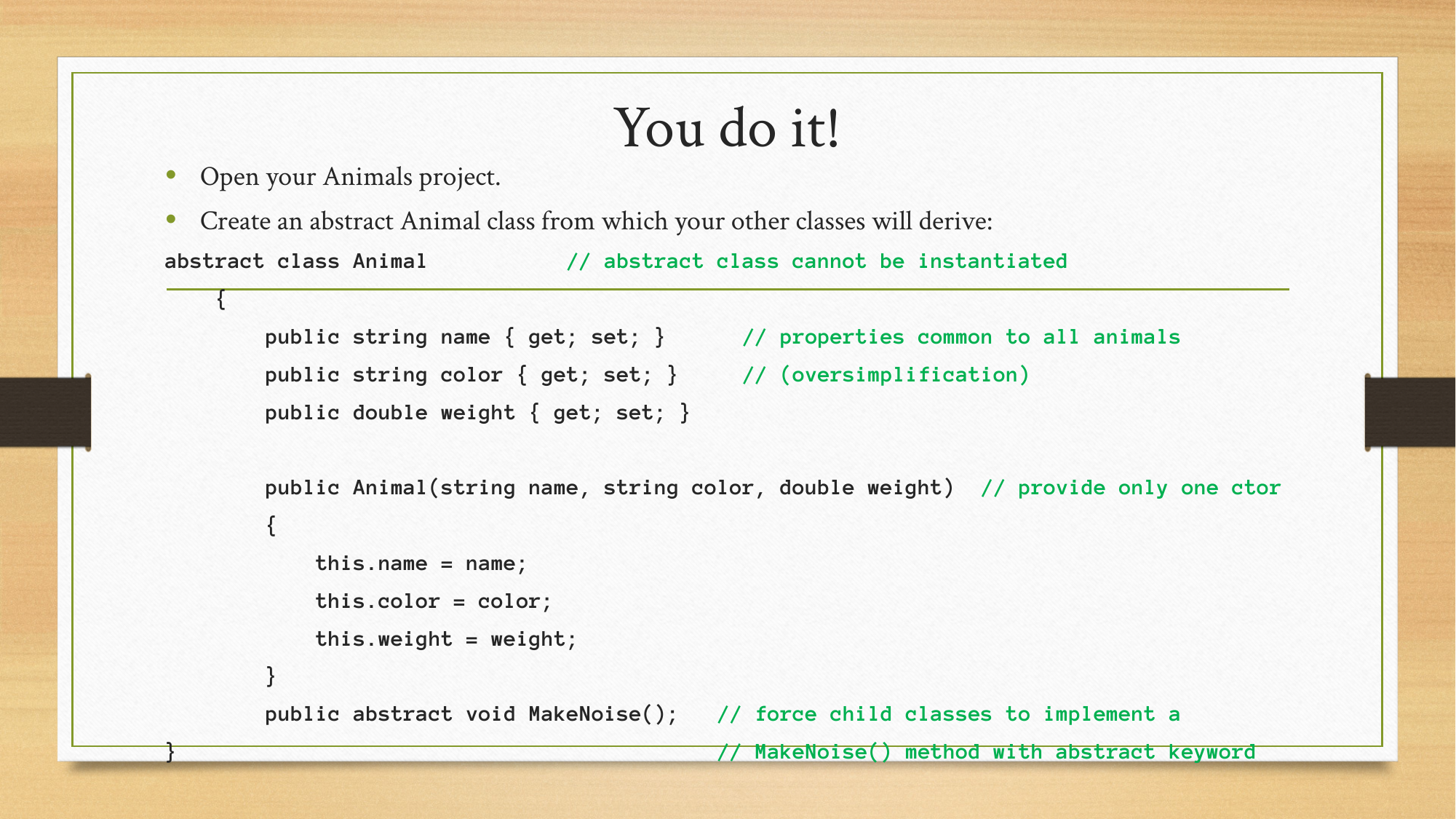

# You do it!
Open your Animals project.
Create an abstract Animal class from which your other classes will derive:
abstract class Animal           // abstract class cannot be instantiated
    {
        public string name { get; set; }      // properties common to all animals
        public string color { get; set; }     // (oversimplification)
        public double weight { get; set; }

        public Animal(string name, string color, double weight)  // provide only one ctor
        {
            this.name = name;
            this.color = color;
            this.weight = weight;
        }
        public abstract void MakeNoise();   // force child classes to implement a
}                                           // MakeNoise() method with abstract keyword